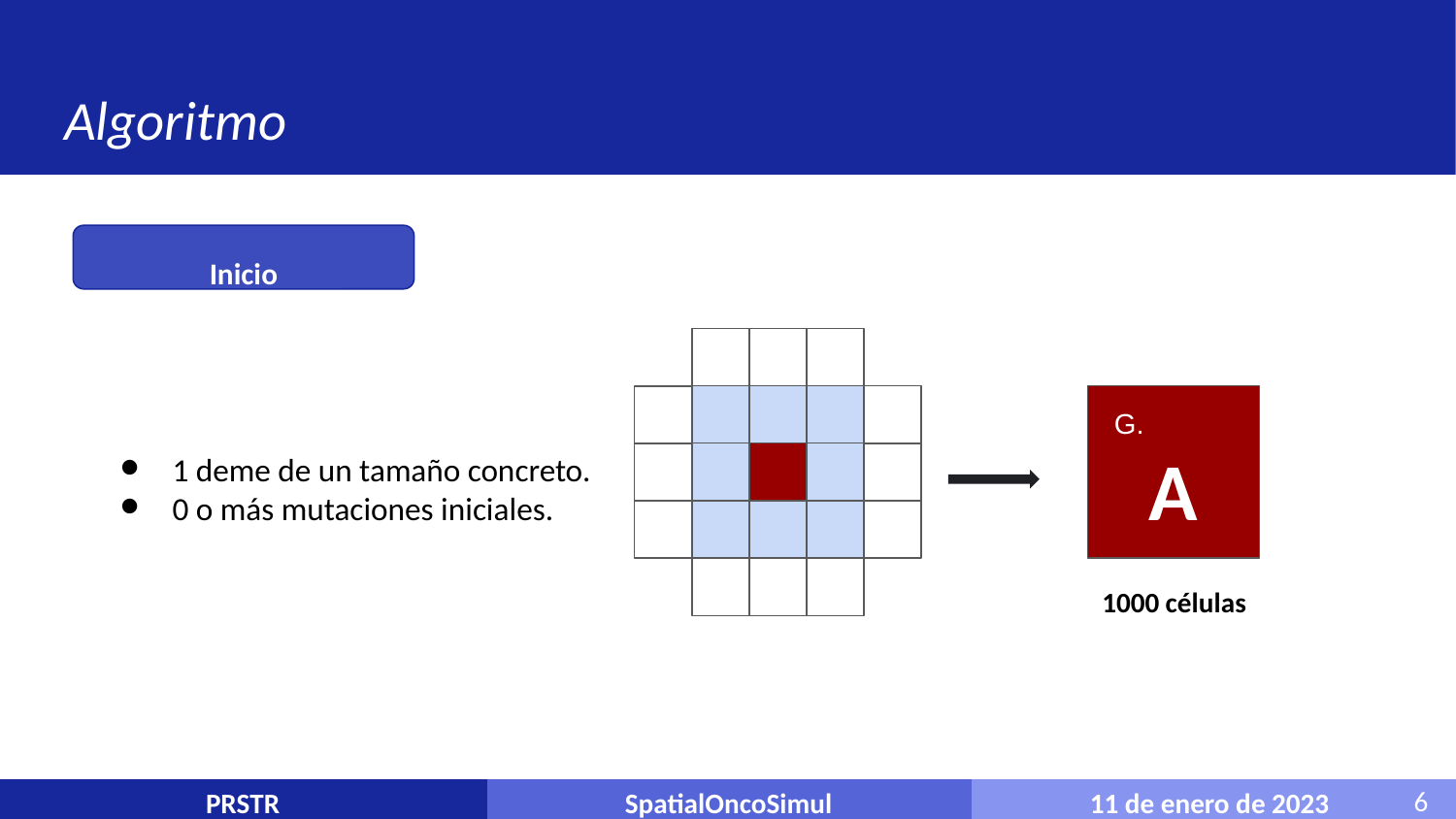

#
Algoritmo
Inicio

G.
A

1 deme de un tamaño concreto.
0 o más mutaciones iniciales.

1000 células
11 de enero de 2023
PRSTR
SpatialOncoSimul
6